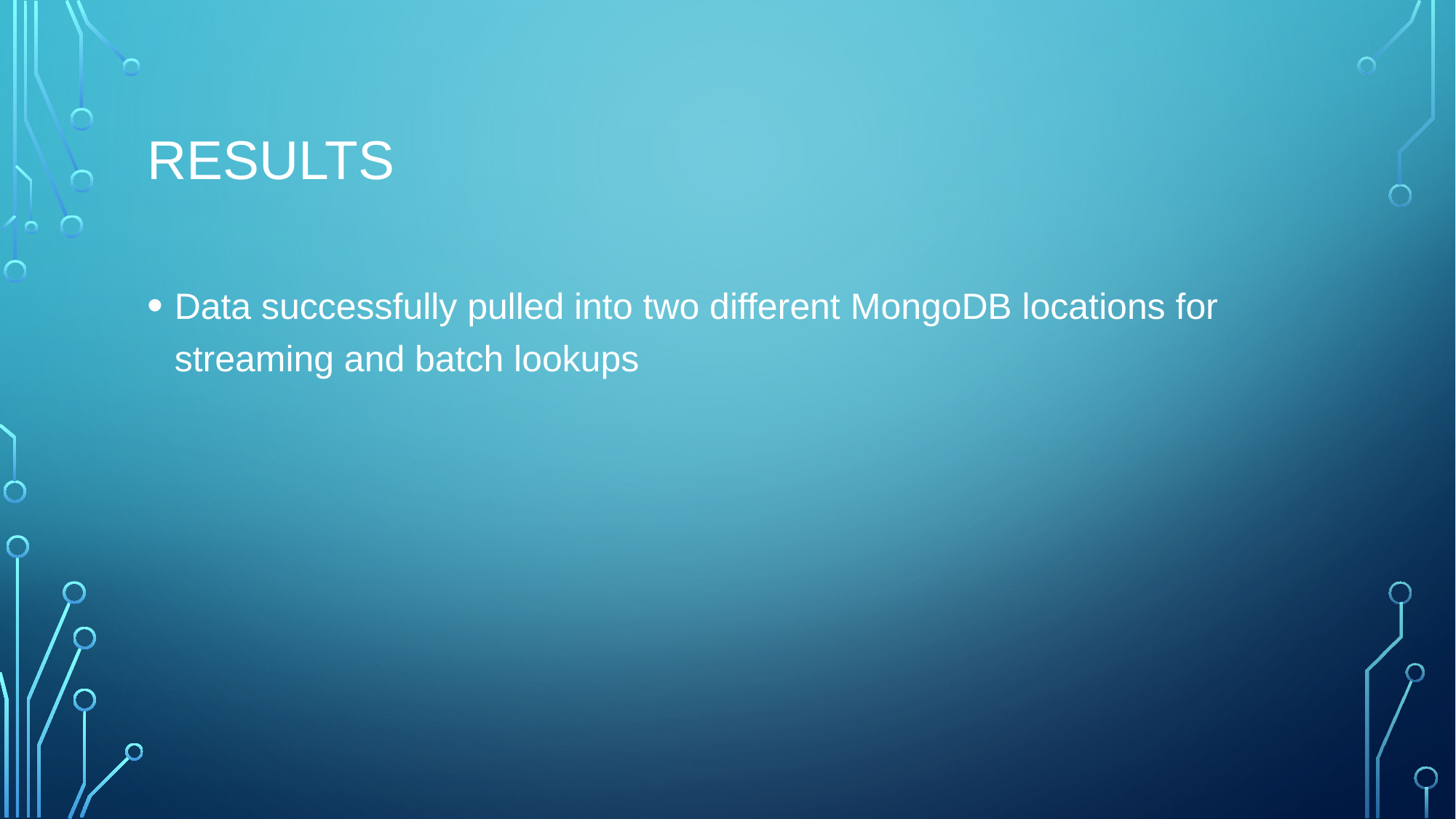

# Results
Data successfully pulled into two different MongoDB locations for streaming and batch lookups